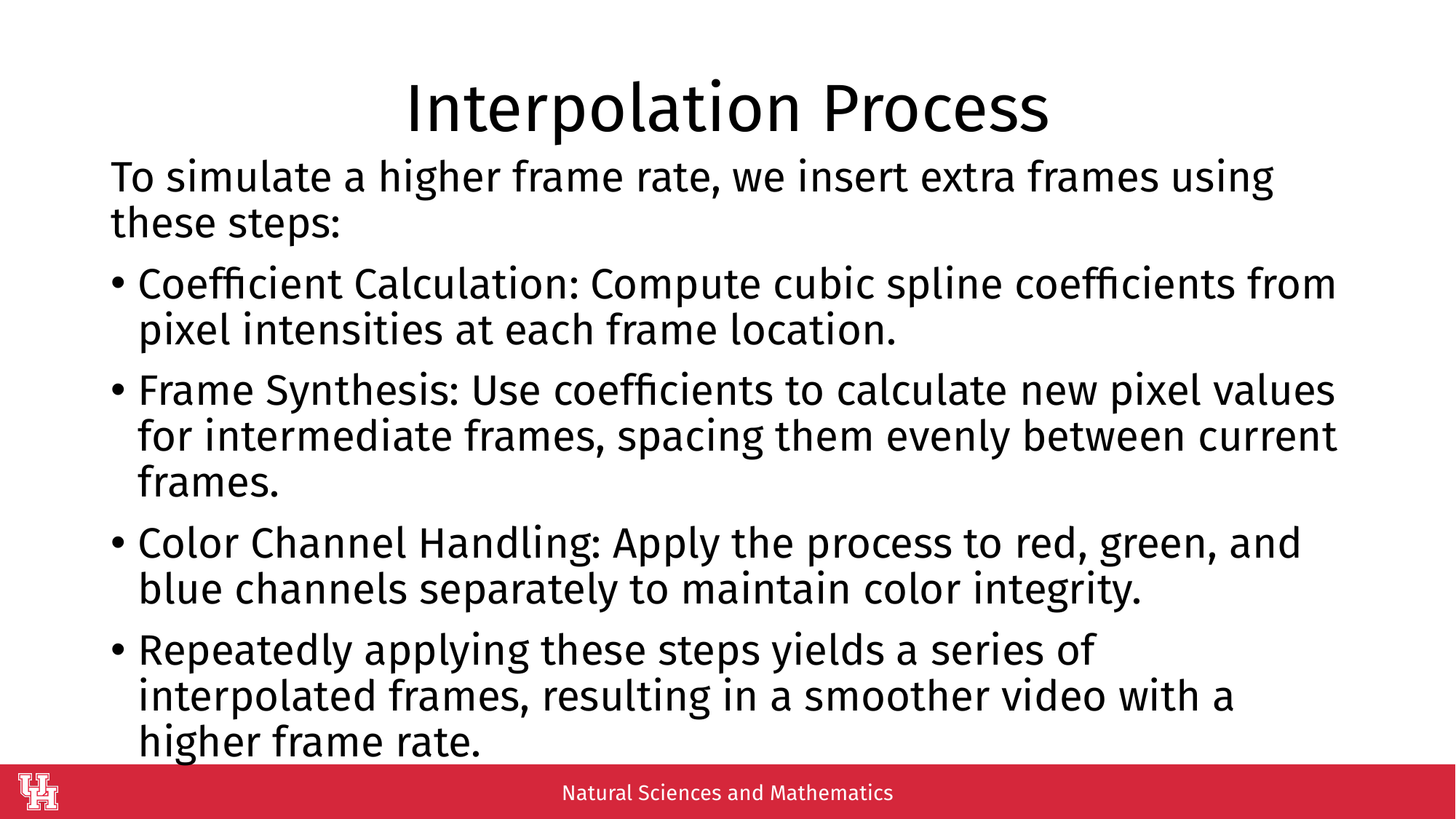

# Interpolation Process
To simulate a higher frame rate, we insert extra frames using these steps:
Coefficient Calculation: Compute cubic spline coefficients from pixel intensities at each frame location.
Frame Synthesis: Use coefficients to calculate new pixel values for intermediate frames, spacing them evenly between current frames.
Color Channel Handling: Apply the process to red, green, and blue channels separately to maintain color integrity.
Repeatedly applying these steps yields a series of interpolated frames, resulting in a smoother video with a higher frame rate.